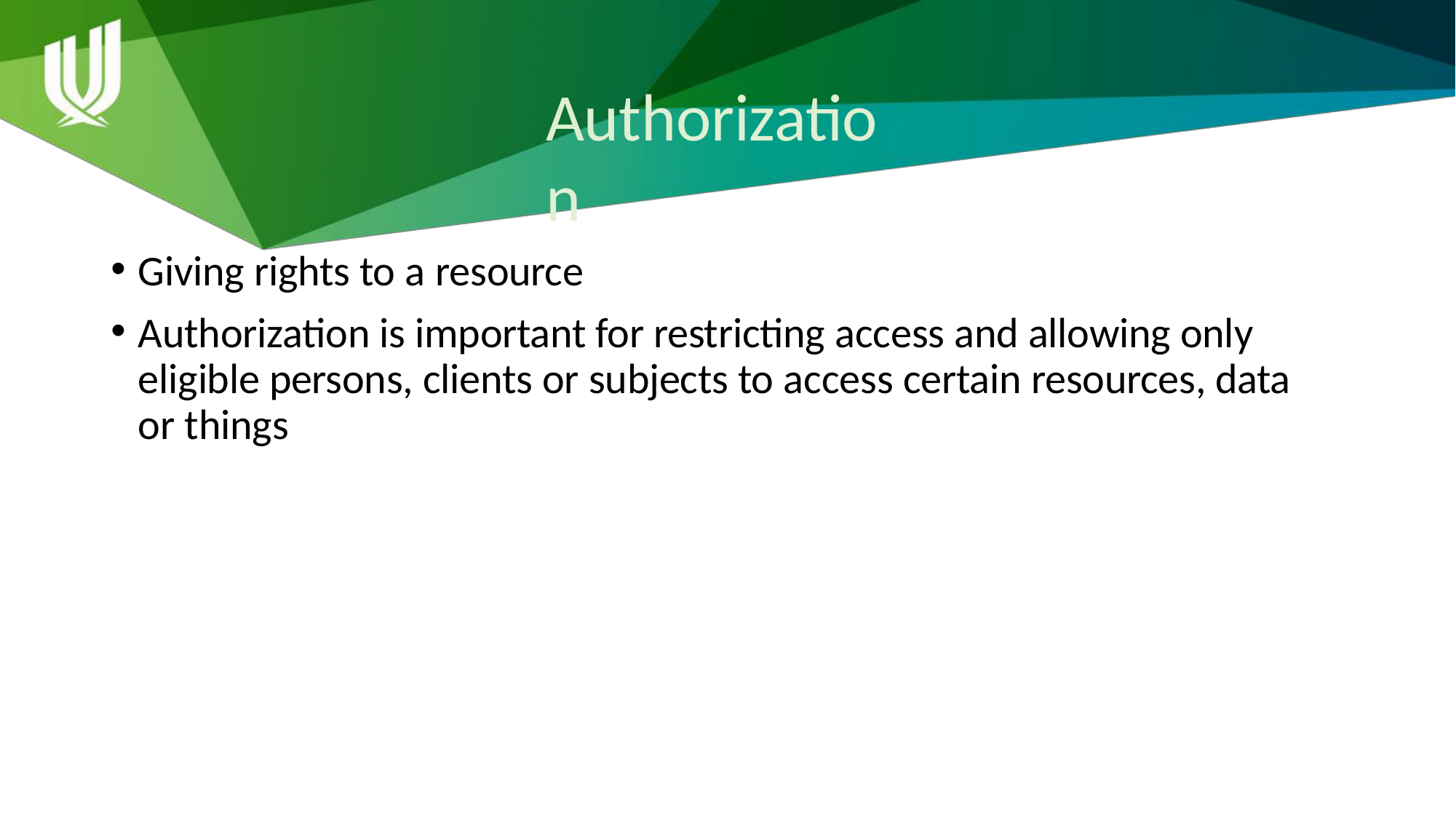

# Authorization
Giving rights to a resource
Authorization is important for restricting access and allowing only  eligible persons, clients or subjects to access certain resources, data  or things